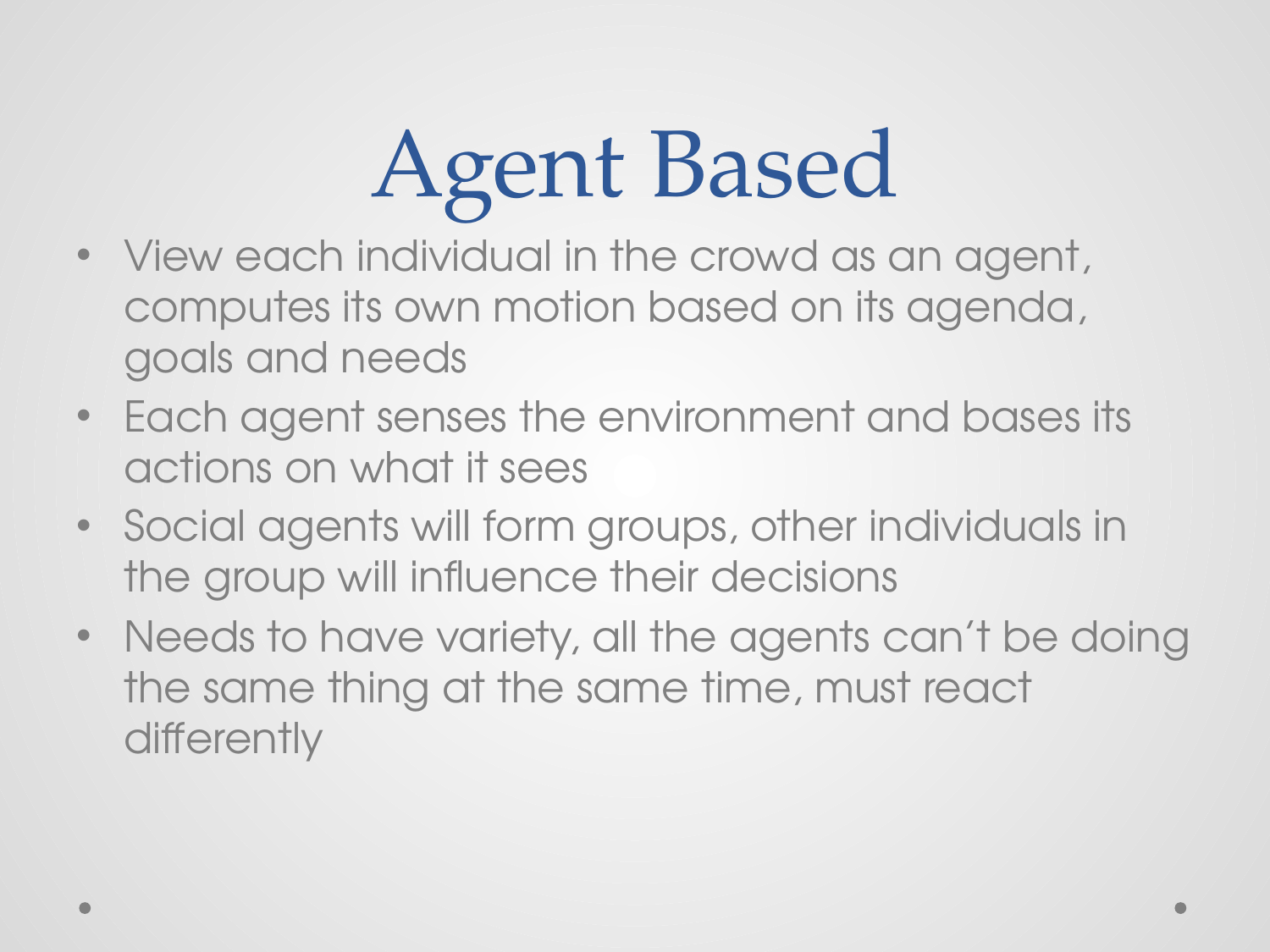

# Agent Based
View each individual in the crowd as an agent, computes its own motion based on its agenda, goals and needs
Each agent senses the environment and bases its actions on what it sees
Social agents will form groups, other individuals in the group will influence their decisions
Needs to have variety, all the agents can’t be doing the same thing at the same time, must react differently